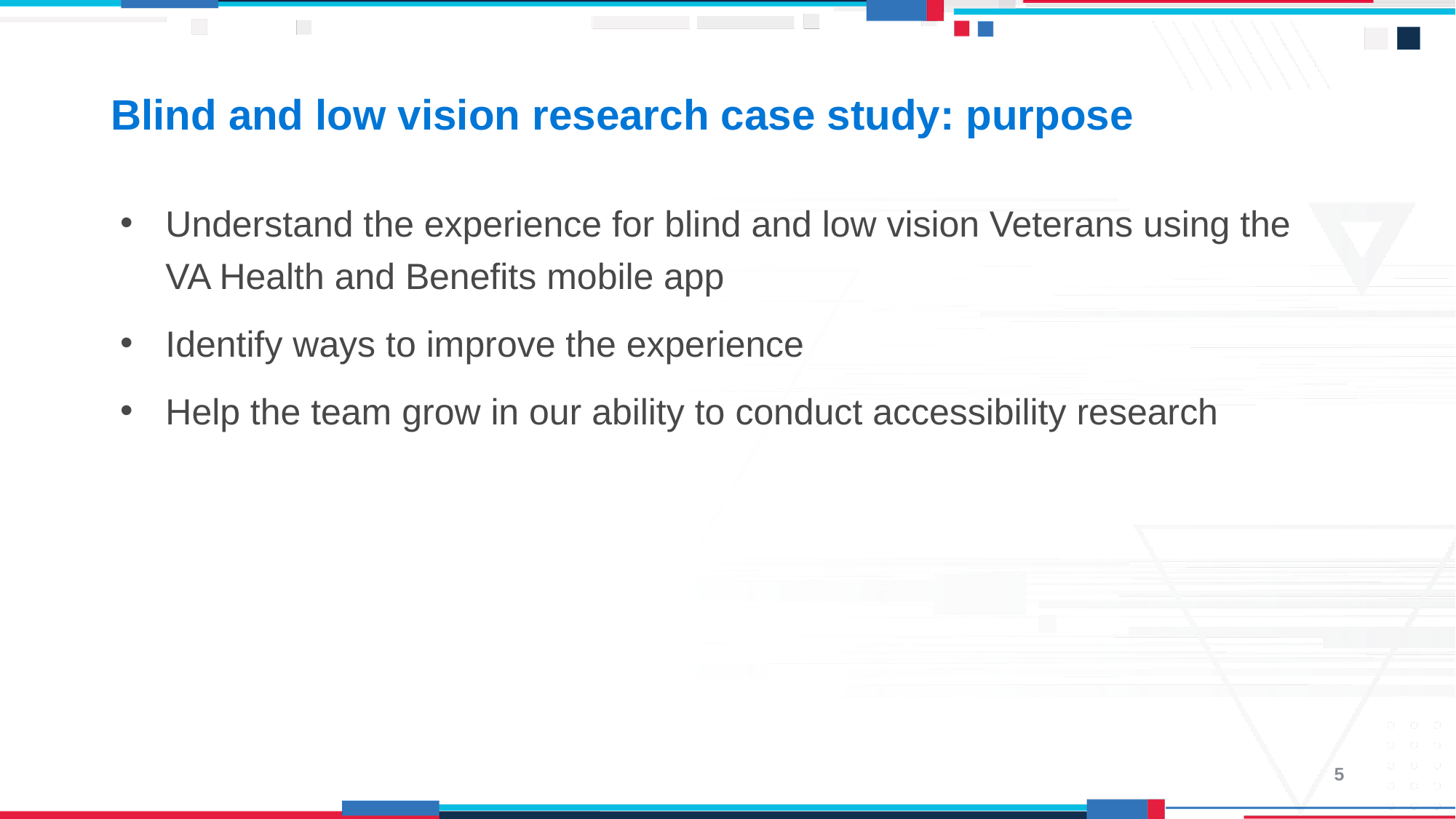

# Blind and low vision research case study: purpose
Understand the experience for blind and low vision Veterans using the VA Health and Benefits mobile app
Identify ways to improve the experience
Help the team grow in our ability to conduct accessibility research

5